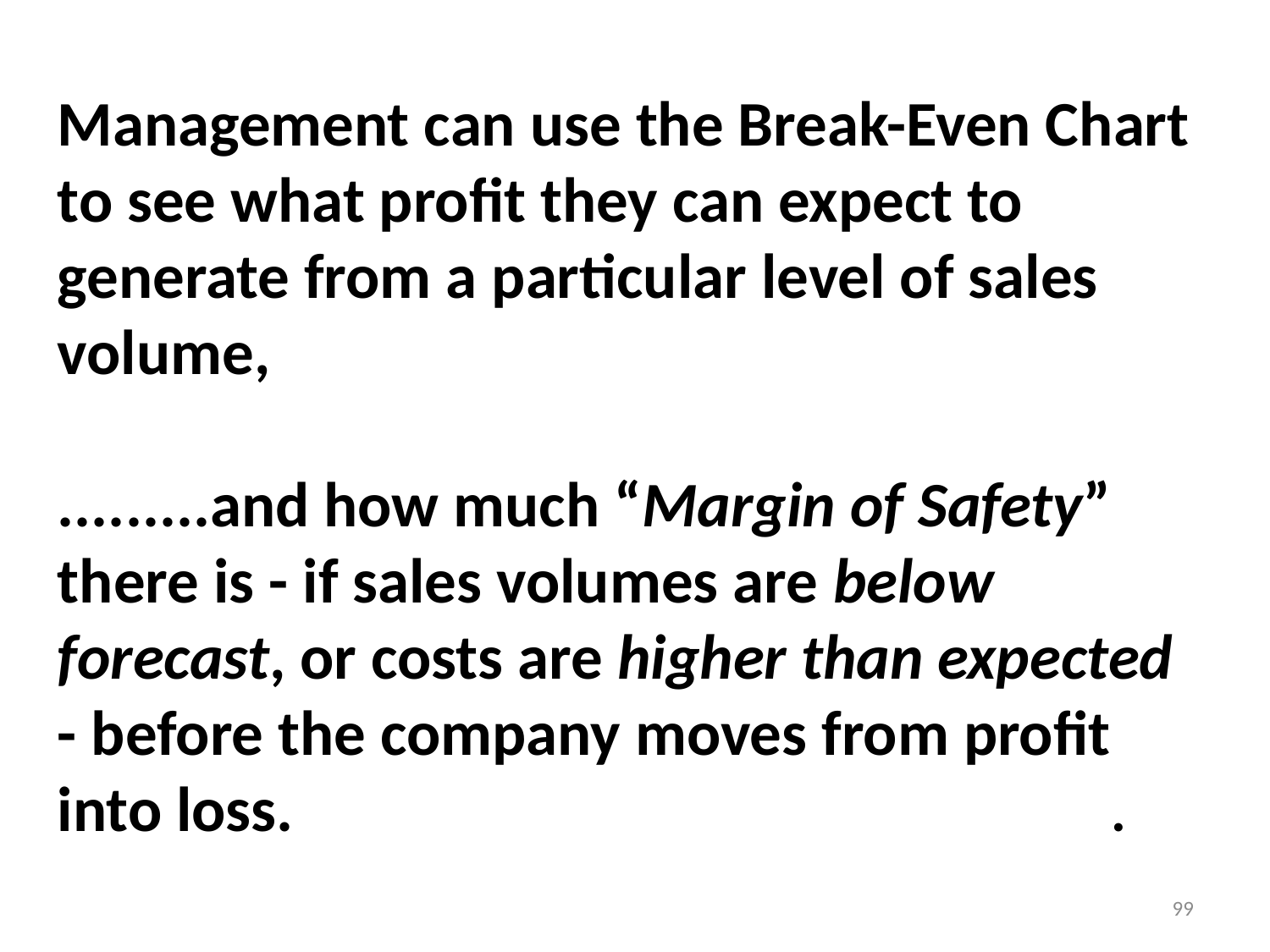

Management can use the Break-Even Chart to see what profit they can expect to generate from a particular level of sales volume,

.........and how much “Margin of Safety” there is - if sales volumes are below forecast, or costs are higher than expected - before the company moves from profit into loss.							   .
99